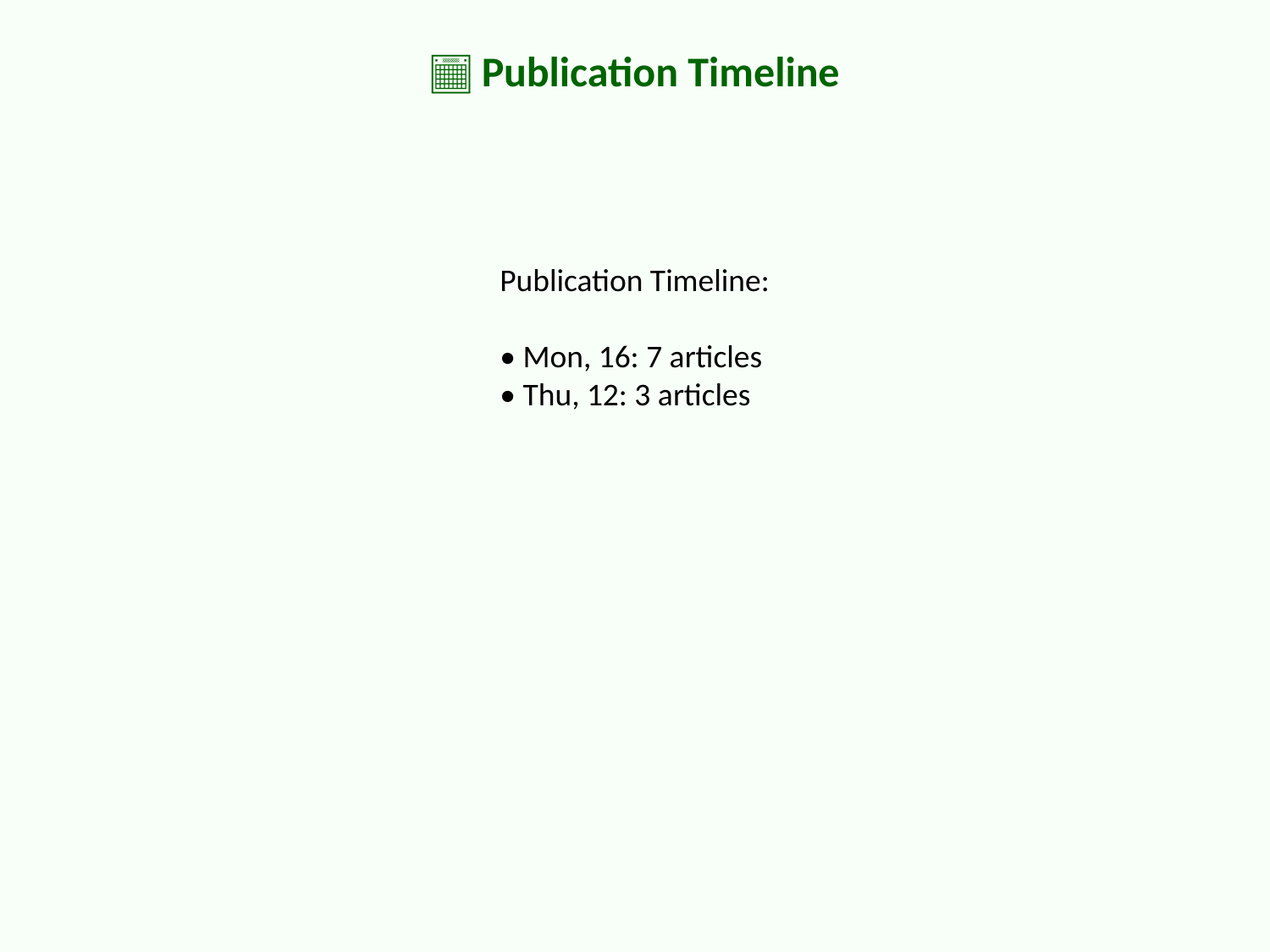

📅 Publication Timeline
Publication Timeline:

• Mon, 16: 7 articles
• Thu, 12: 3 articles